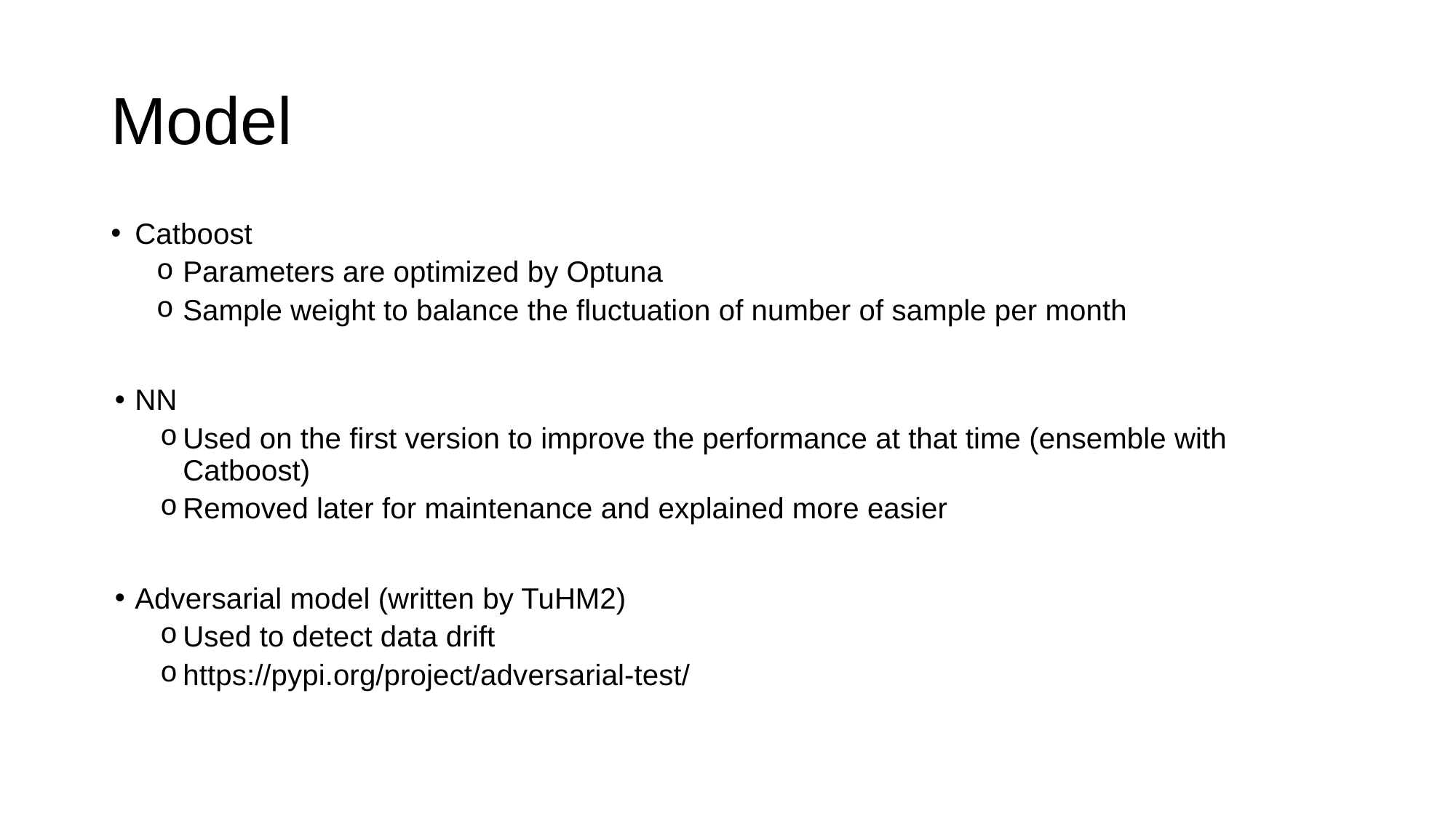

# Model

Catboost
Parameters are optimized by Optuna
Sample weight to balance the fluctuation of number of sample per month

NN
Used on the first version to improve the performance at that time (ensemble with Catboost)
Removed later for maintenance and explained more easier

Adversarial model (written by TuHM2)
Used to detect data drift
https://pypi.org/project/adversarial-test/